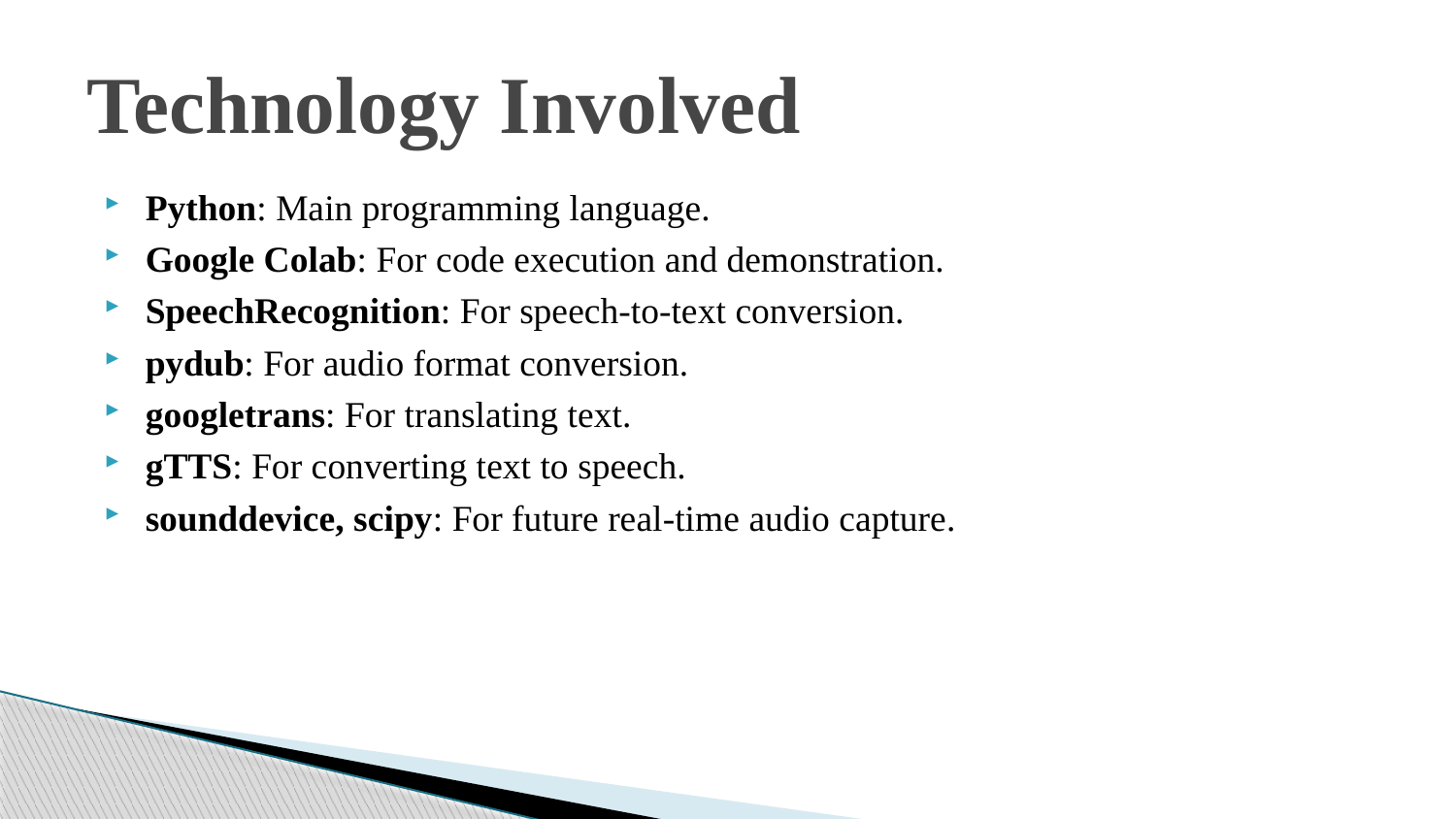

# Technology Involved
Python: Main programming language.
Google Colab: For code execution and demonstration.
SpeechRecognition: For speech-to-text conversion.
pydub: For audio format conversion.
googletrans: For translating text.
gTTS: For converting text to speech.
sounddevice, scipy: For future real-time audio capture.